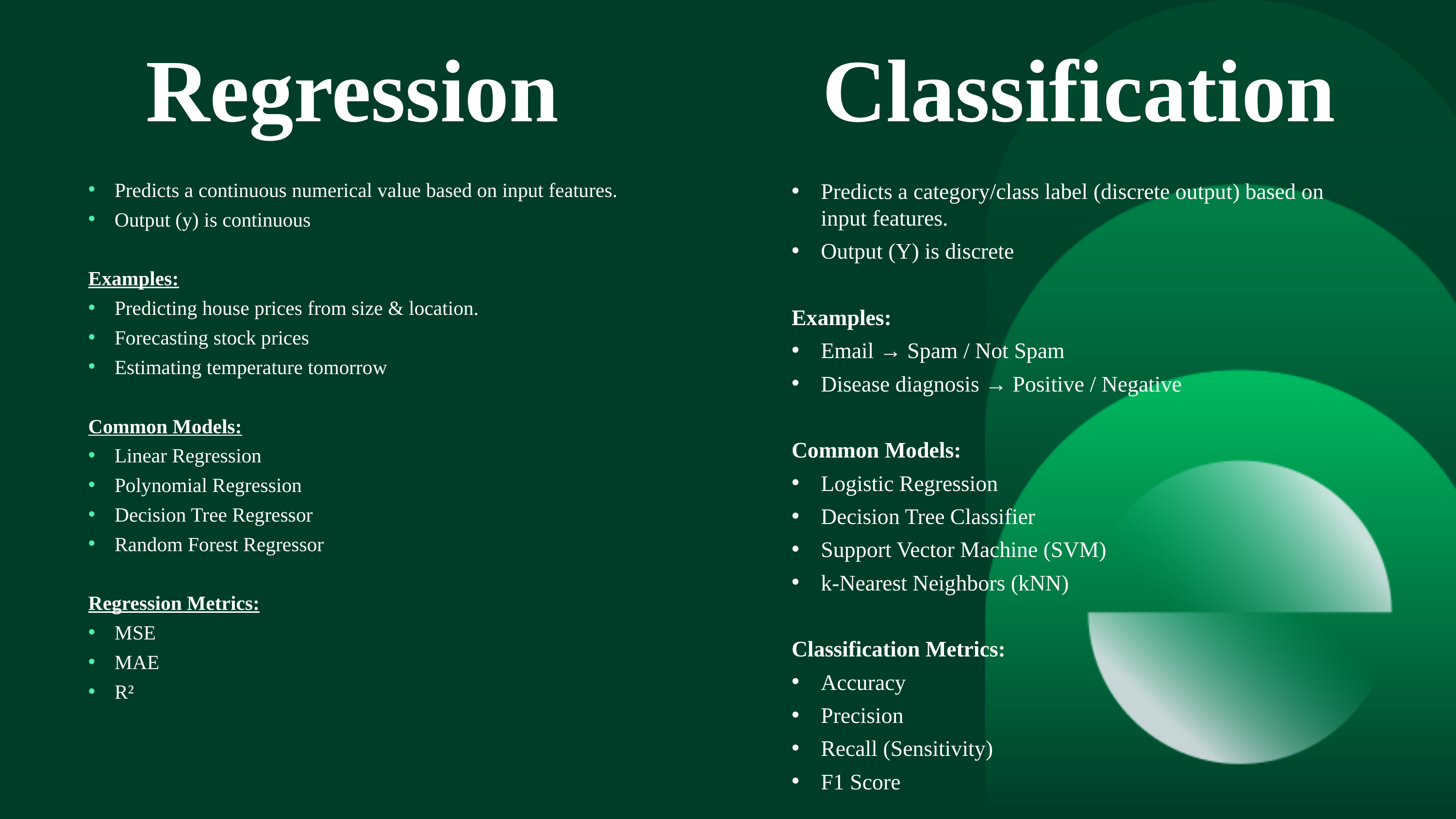

# Regression
Classification
Predicts a continuous numerical value based on input features.
Output (y) is continuous

Examples:
Predicting house prices from size & location.
Forecasting stock prices
Estimating temperature tomorrow

Common Models:
Linear Regression
Polynomial Regression
Decision Tree Regressor
Random Forest Regressor

Regression Metrics:
MSE
MAE
R²
Predicts a category/class label (discrete output) based on input features.
Output (Y) is discrete

Examples:
Email → Spam / Not Spam
Disease diagnosis → Positive / Negative

Common Models:
Logistic Regression
Decision Tree Classifier
Support Vector Machine (SVM)
k-Nearest Neighbors (kNN)

Classification Metrics:
Accuracy
Precision
Recall (Sensitivity)
F1 Score